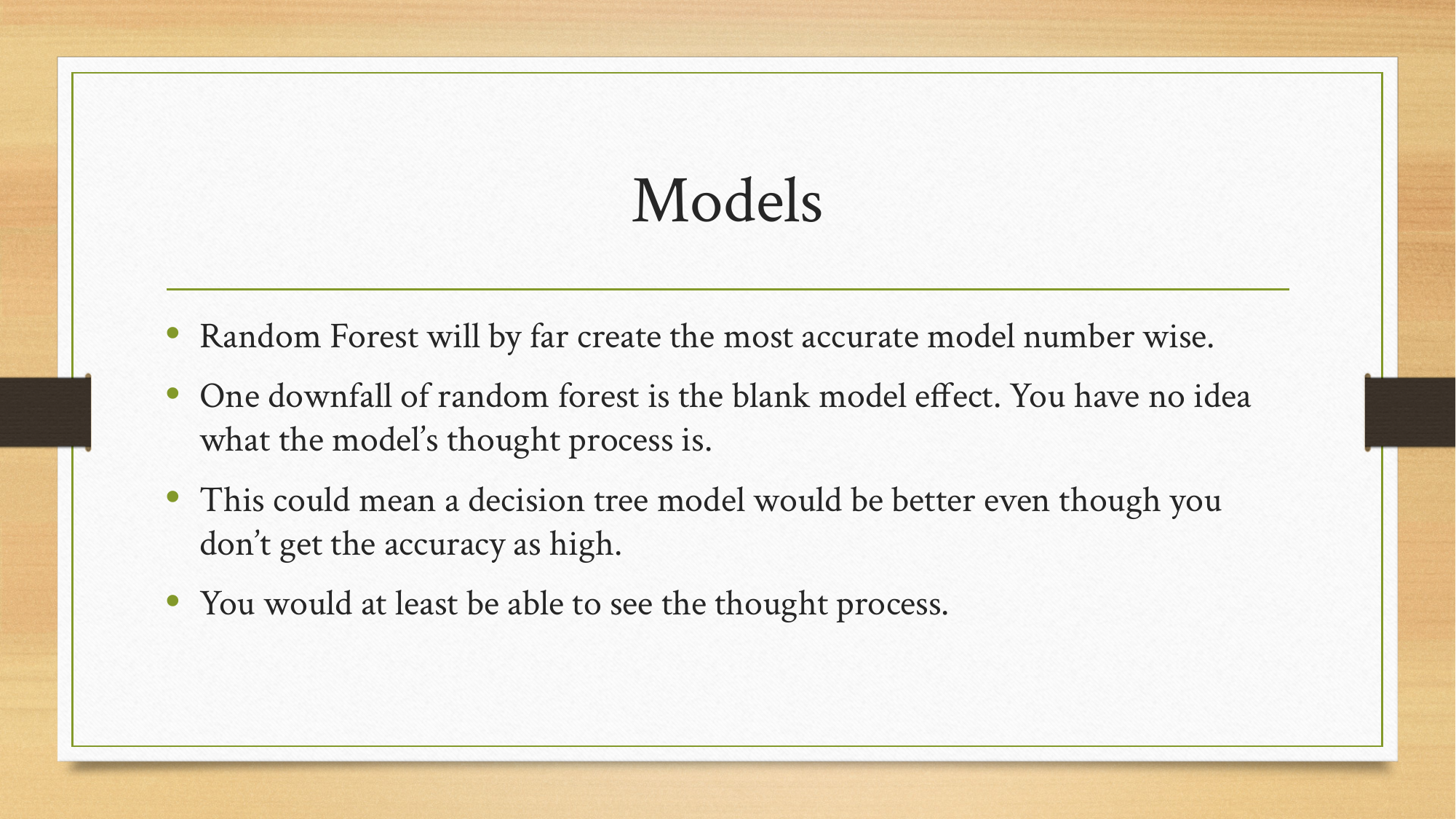

# Models
Random Forest will by far create the most accurate model number wise.
One downfall of random forest is the blank model effect. You have no idea what the model’s thought process is.
This could mean a decision tree model would be better even though you don’t get the accuracy as high.
You would at least be able to see the thought process.